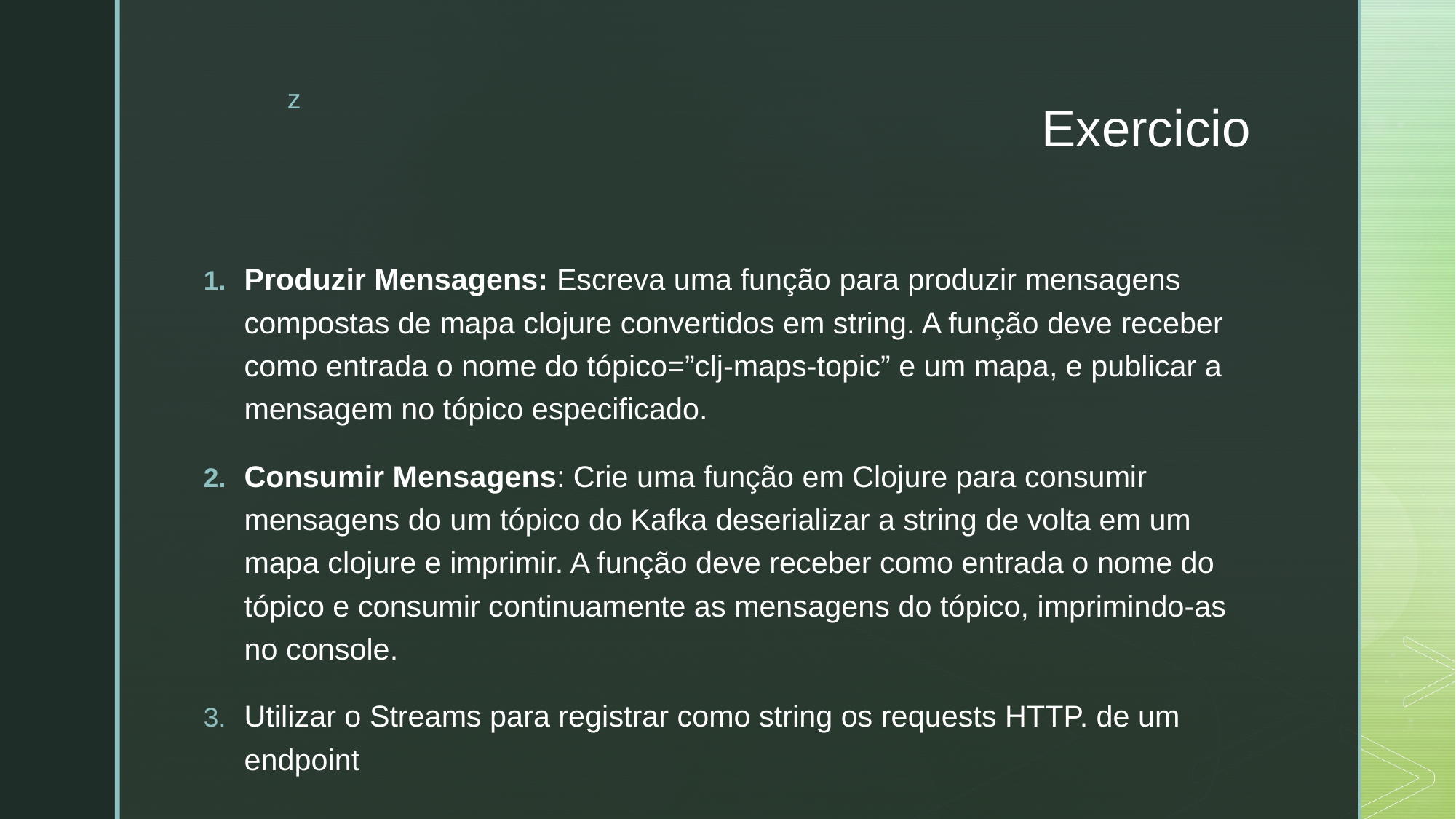

# Exercicio
Produzir Mensagens: Escreva uma função para produzir mensagens compostas de mapa clojure convertidos em string. A função deve receber como entrada o nome do tópico=”clj-maps-topic” e um mapa, e publicar a mensagem no tópico especificado.
Consumir Mensagens: Crie uma função em Clojure para consumir mensagens do um tópico do Kafka deserializar a string de volta em um mapa clojure e imprimir. A função deve receber como entrada o nome do tópico e consumir continuamente as mensagens do tópico, imprimindo-as no console.
Utilizar o Streams para registrar como string os requests HTTP. de um endpoint